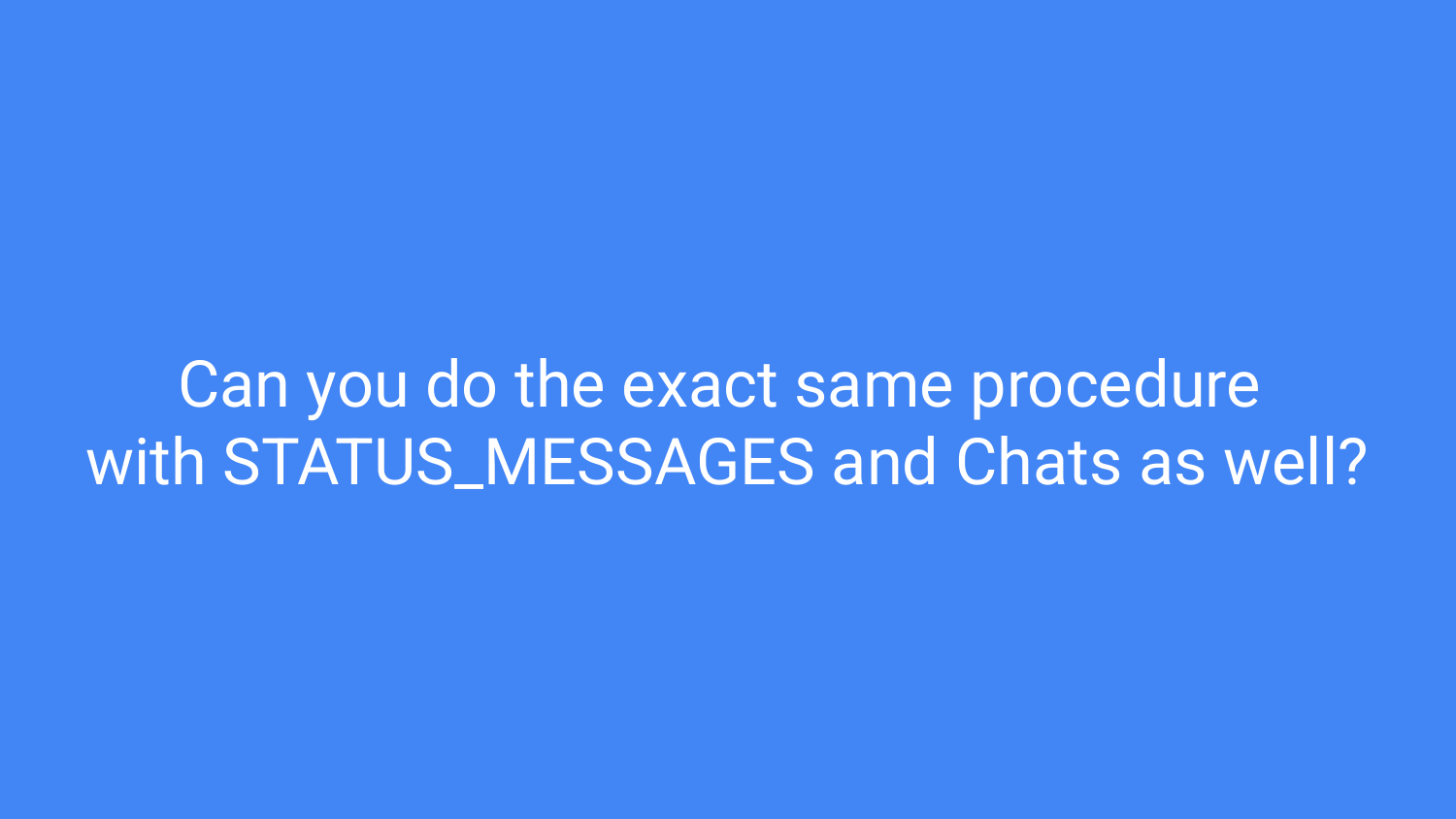

# Can you do the exact same procedure
with STATUS_MESSAGES and Chats as well?